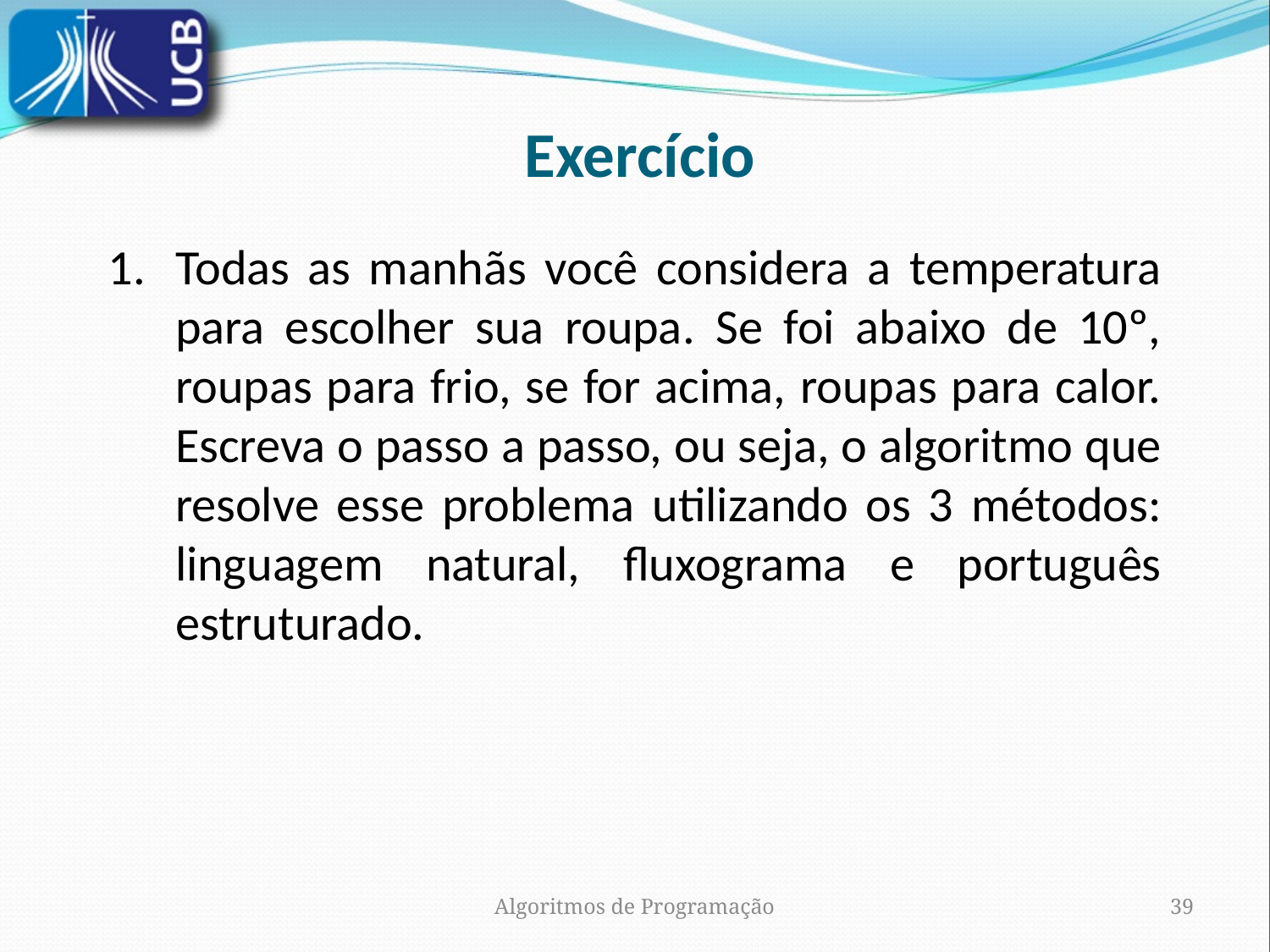

Exercício
Todas as manhãs você considera a temperatura para escolher sua roupa. Se foi abaixo de 10º, roupas para frio, se for acima, roupas para calor. Escreva o passo a passo, ou seja, o algoritmo que resolve esse problema utilizando os 3 métodos: linguagem natural, fluxograma e português estruturado.

Algoritmos de Programação
39